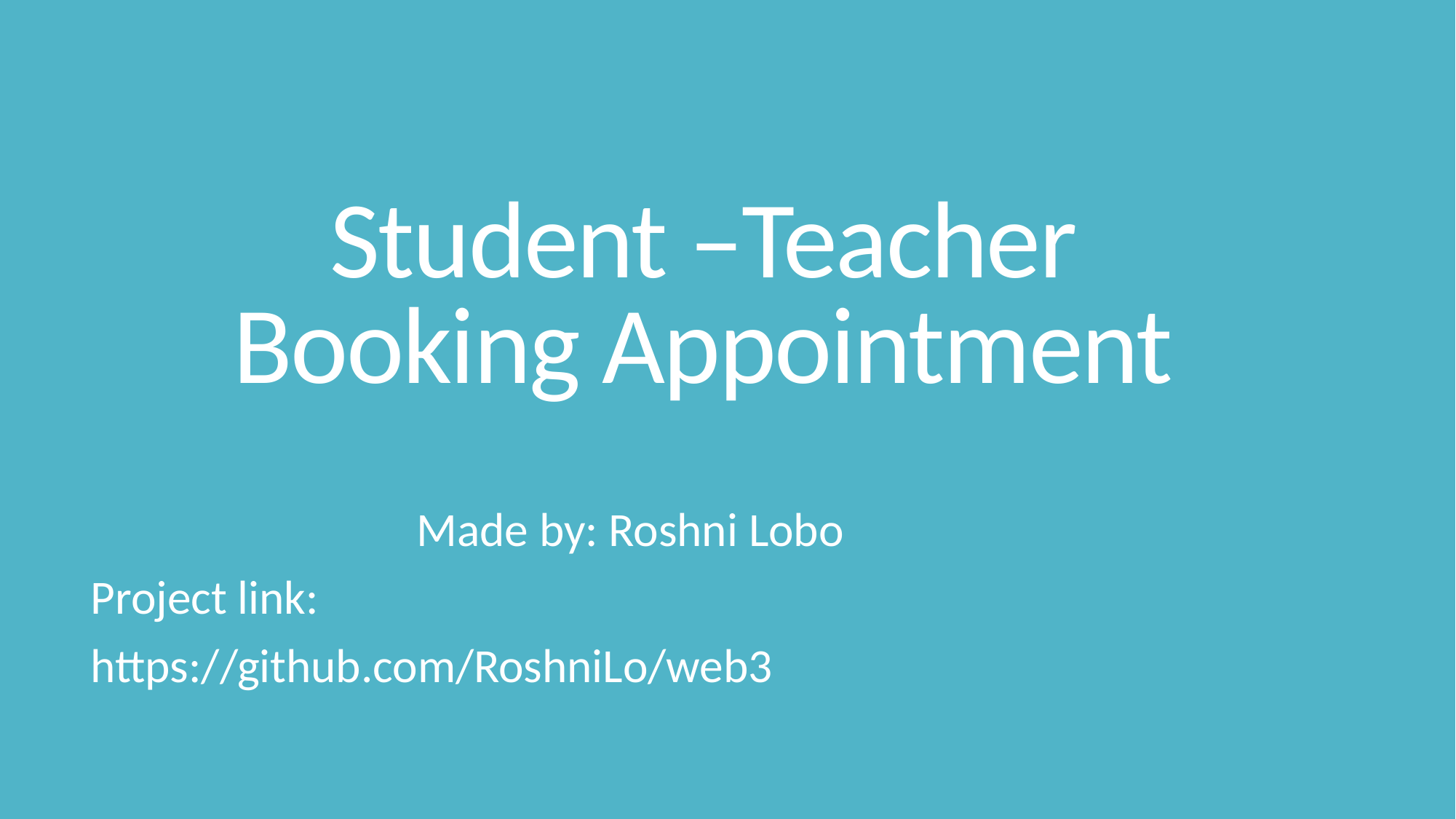

# Student –Teacher Booking Appointment
Made by: Roshni Lobo
Project link:
https://github.com/RoshniLo/web3